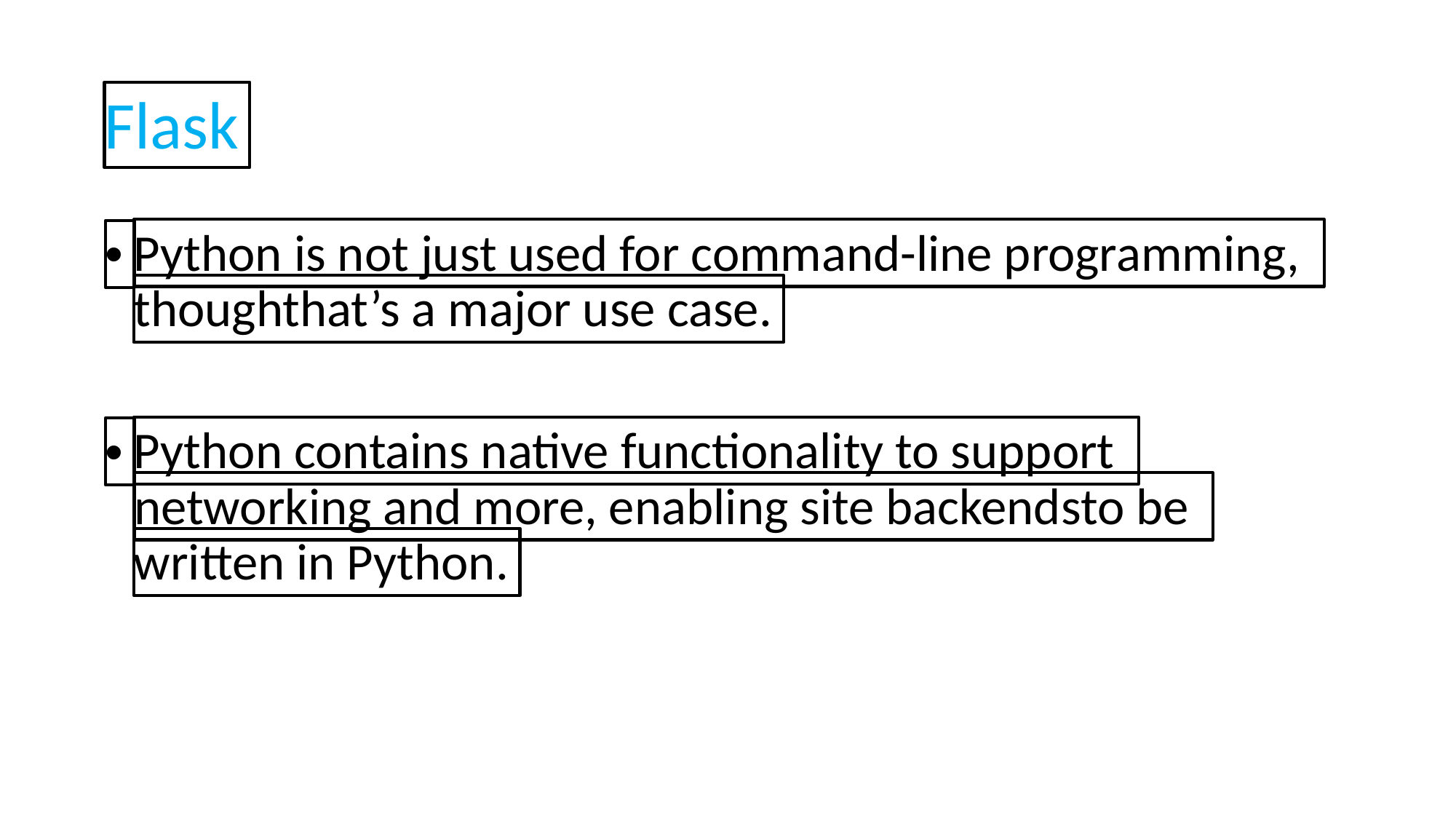

Flask
Python is not just used for command-line programming,
•
thoughthat’s a major use case.
Python contains native functionality to support
•
networking and more, enabling site backendsto be
written in Python.